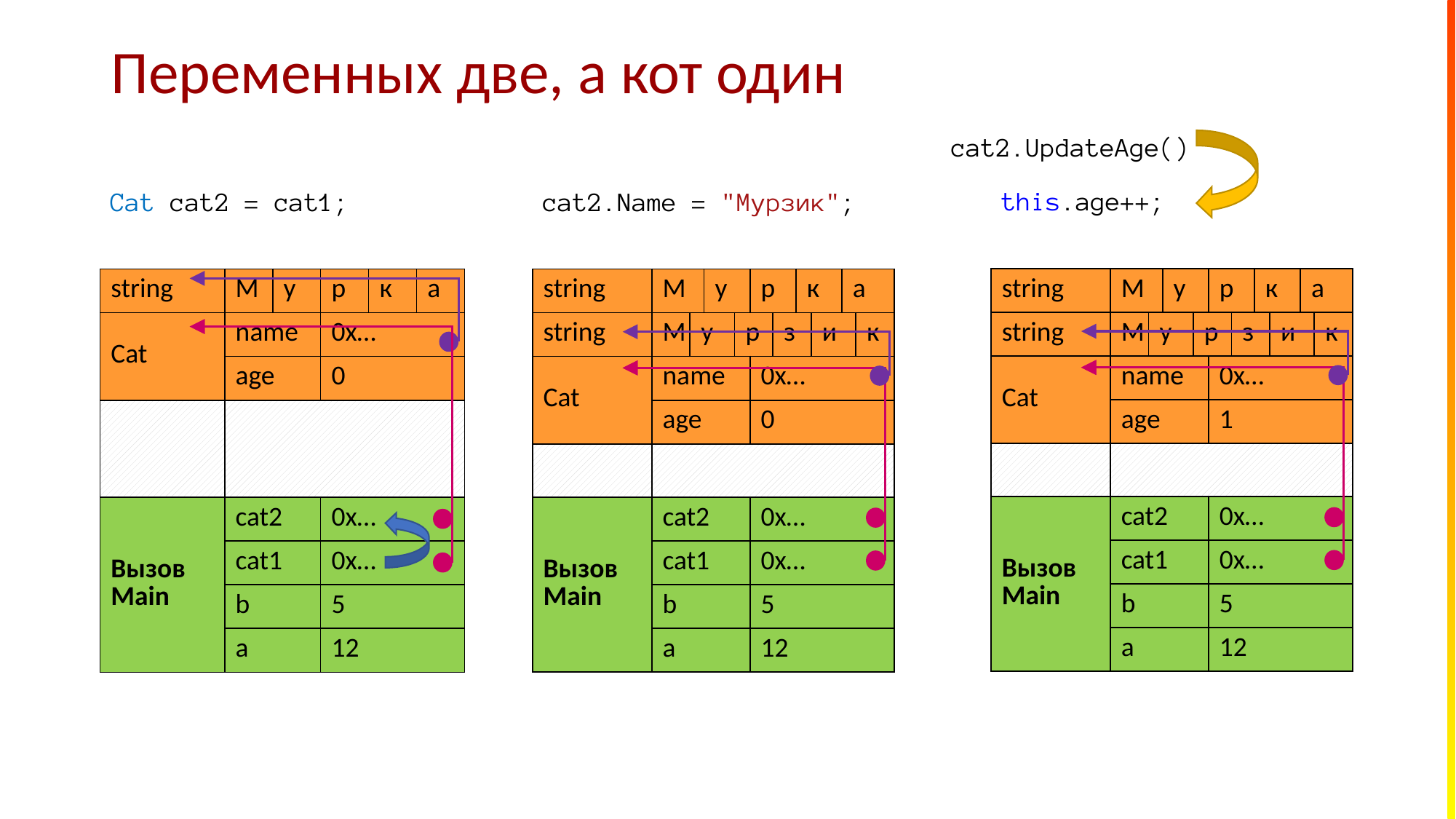

# Переменных две, а кот один
cat2.UpdateAge()

this.age++;
Cat cat2 = cat1;
cat2.Name = "Мурзик";
| string | М |  | у |  | р |  | к |  | а |  |
| --- | --- | --- | --- | --- | --- | --- | --- | --- | --- | --- |
| string | М | у |  | р |  | з |  | и |  | к |
| Cat | name |  |  |  | 0x… |  |  |  |  |  |
|  | age |  |  |  | 1 |  |  |  |  |  |
|  |  |  |  |  |  |  |  |  |  |  |
| Вызов Main | cat2 |  |  |  | 0x… |  |  |  |  |  |
|  | cat1 |  |  |  | 0x… |  |  |  |  |  |
|  | b |  |  |  | 5 |  |  |  |  |  |
|  | a |  |  |  | 12 |  |  |  |  |  |
| string | М | у | р | к | а |
| --- | --- | --- | --- | --- | --- |
| Cat | name |  | 0x… |  |  |
|  | age |  | 0 |  |  |
|  |  |  |  |  |  |
| Вызов Main | cat2 |  | 0x… |  |  |
|  | cat1 |  | 0x… |  |  |
|  | b |  | 5 |  |  |
|  | a |  | 12 |  |  |
| string | М |  | у |  | р |  | к |  | а |  |
| --- | --- | --- | --- | --- | --- | --- | --- | --- | --- | --- |
| string | М | у |  | р |  | з |  | и |  | к |
| Cat | name |  |  |  | 0x… |  |  |  |  |  |
|  | age |  |  |  | 0 |  |  |  |  |  |
|  |  |  |  |  |  |  |  |  |  |  |
| Вызов Main | cat2 |  |  |  | 0x… |  |  |  |  |  |
|  | cat1 |  |  |  | 0x… |  |  |  |  |  |
|  | b |  |  |  | 5 |  |  |  |  |  |
|  | a |  |  |  | 12 |  |  |  |  |  |